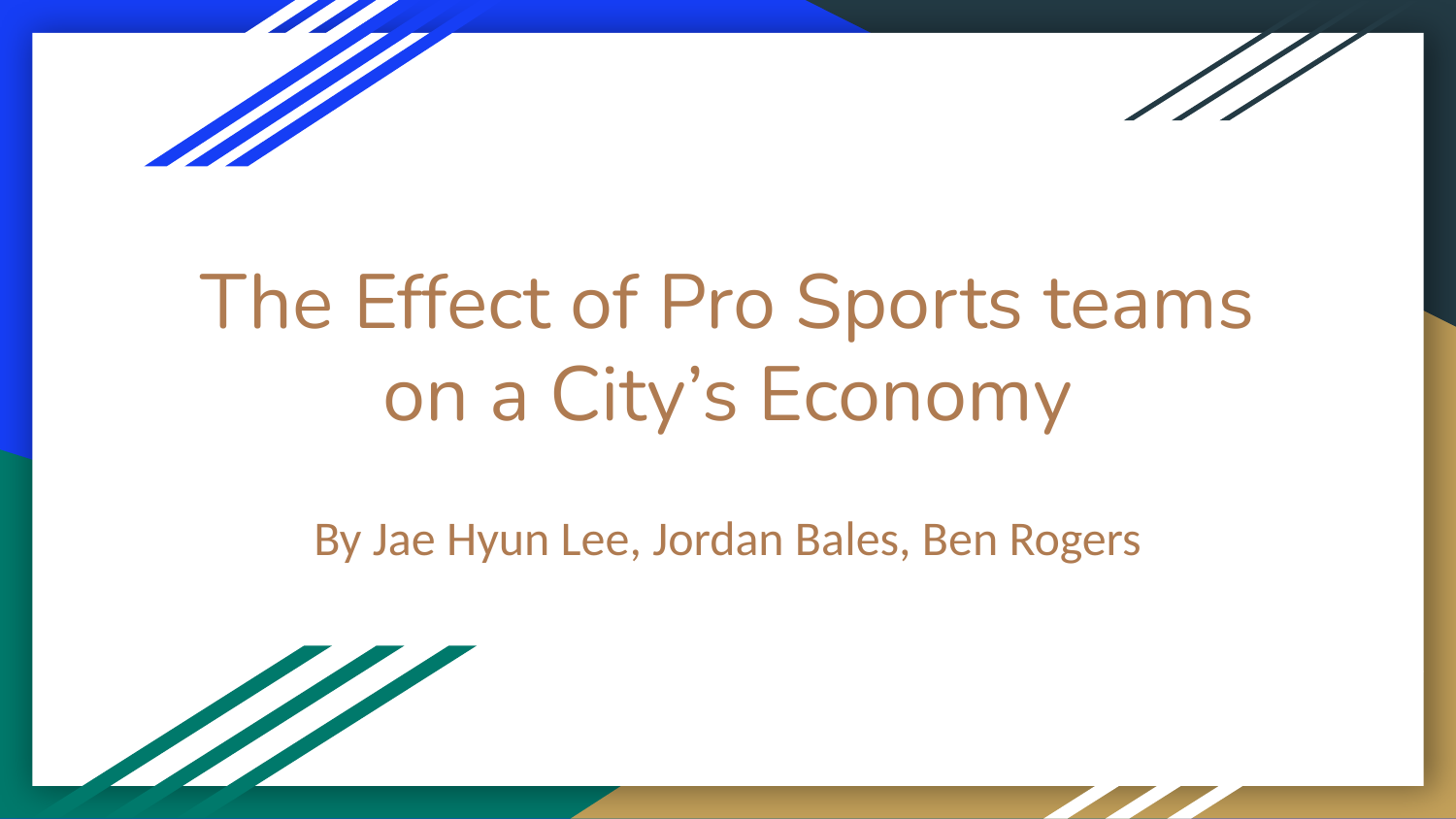

# The Effect of Pro Sports teams on a City’s Economy
By Jae Hyun Lee, Jordan Bales, Ben Rogers